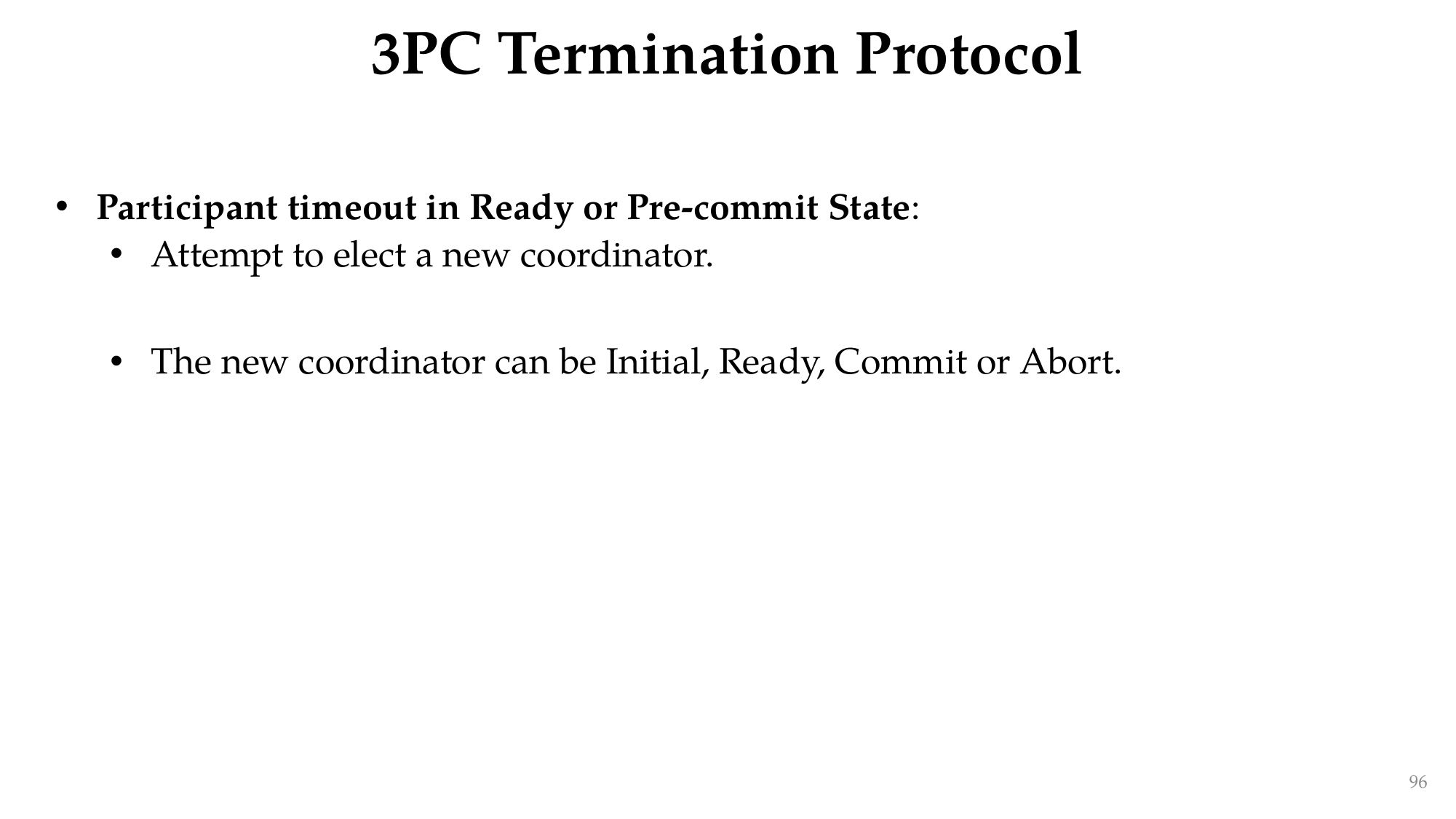

# 3PC Termination Protocol
Participant timeout in Ready or Pre-commit State:
Attempt to elect a new coordinator.

The new coordinator can be Initial, Ready, Commit or Abort.

96